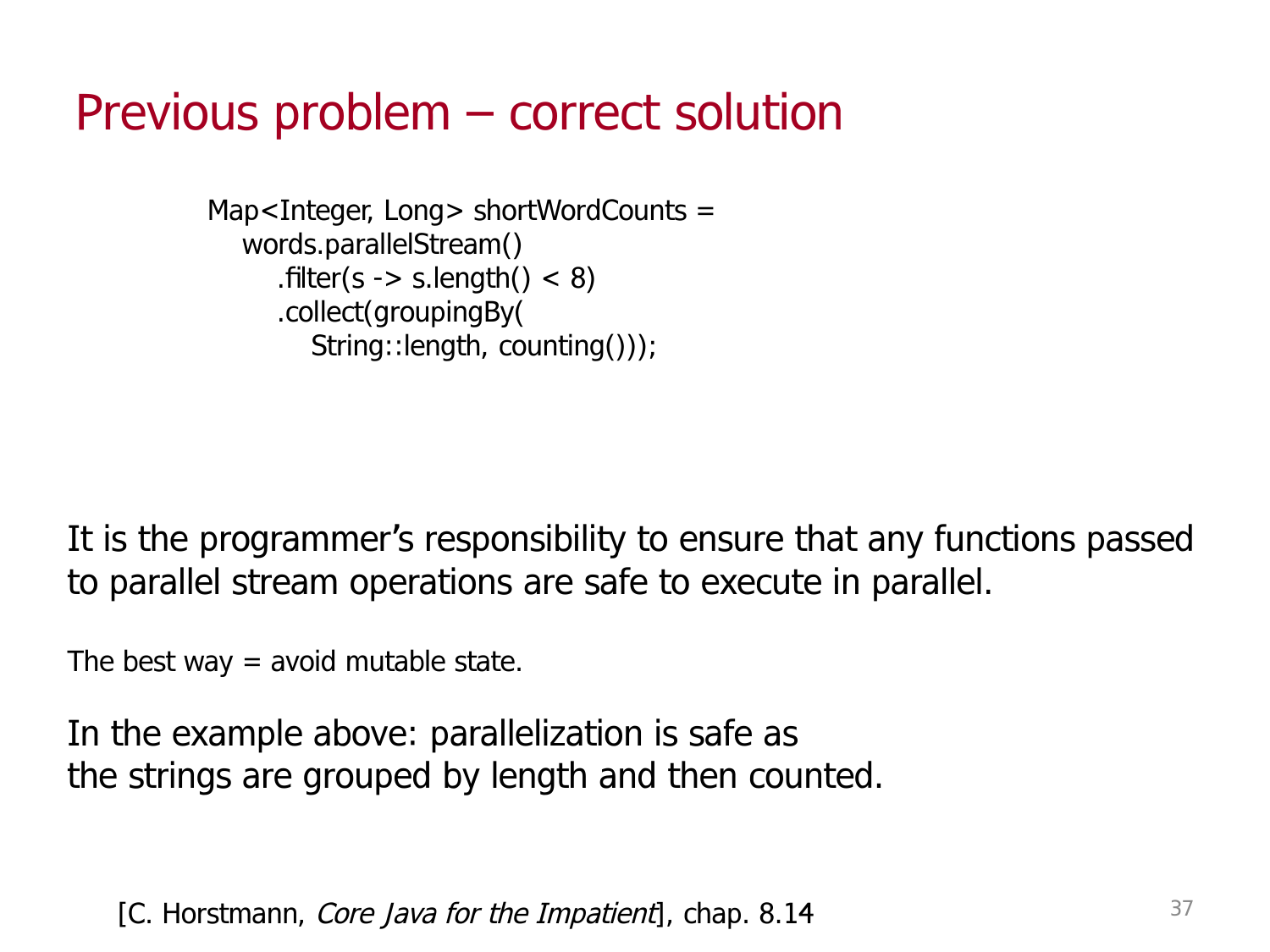

Previous problem – correct solution
Map<Integer, Long> shortWordCounts =
    words.parallelStream()
        .filter(s -> s.length() < 8)
        .collect(groupingBy(
            String::length, counting()));
It is the programmer’s responsibility to ensure that any functions passed to parallel stream operations are safe to execute in parallel.

The best way = avoid mutable state.

In the example above: parallelization is safe as
the strings are grouped by length and then counted.
37
[C. Horstmann, Core Java for the Impatient], chap. 8.14